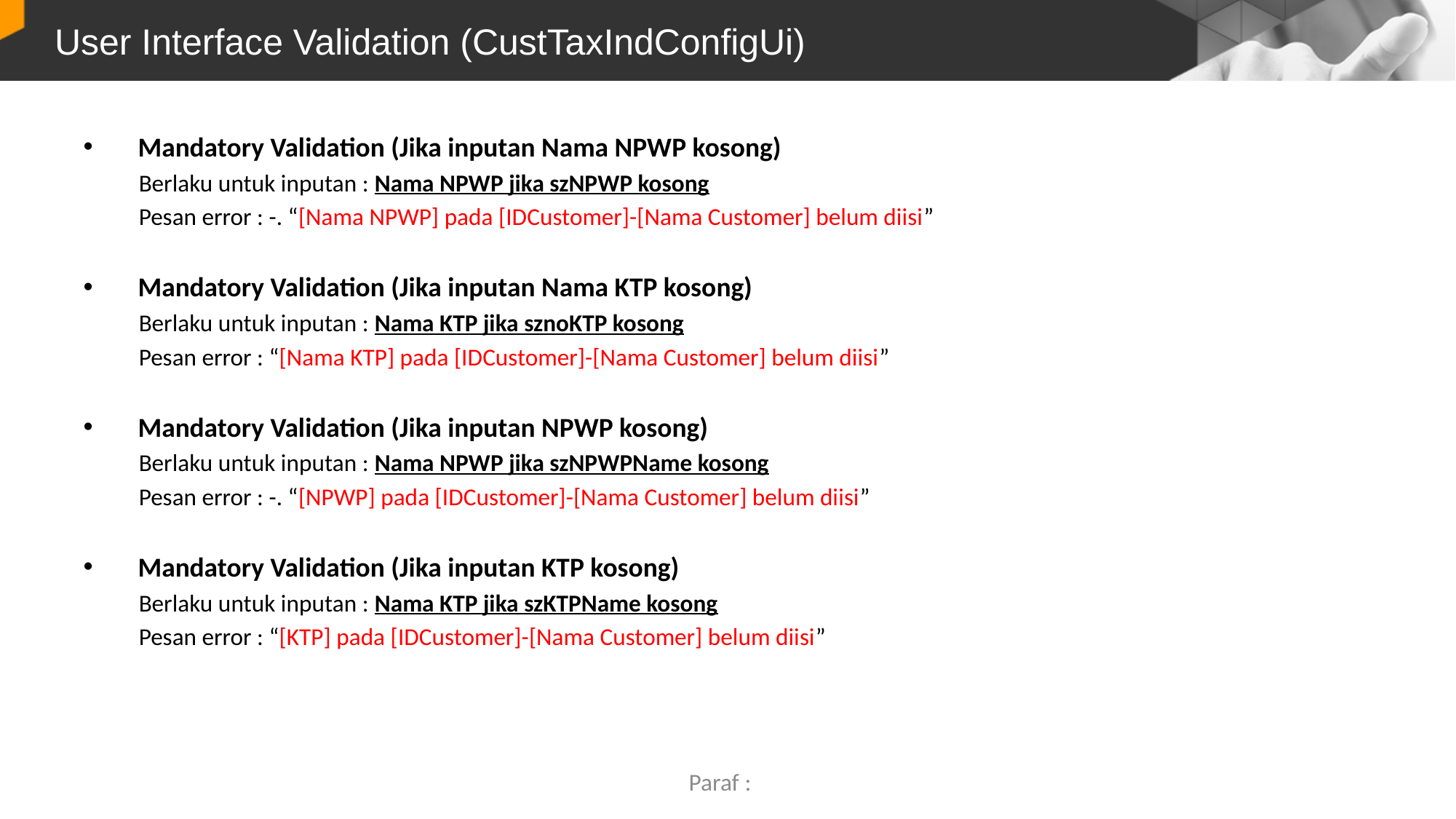

# User Interface Validation (CustTaxIndConfigUi)
Mandatory Validation (Jika inputan Nama NPWP kosong)
Berlaku untuk inputan : Nama NPWP jika szNPWP kosong
Pesan error : -. “[Nama NPWP] pada [IDCustomer]-[Nama Customer] belum diisi”

Mandatory Validation (Jika inputan Nama KTP kosong)
Berlaku untuk inputan : Nama KTP jika sznoKTP kosong
Pesan error : “[Nama KTP] pada [IDCustomer]-[Nama Customer] belum diisi”

Mandatory Validation (Jika inputan NPWP kosong)
Berlaku untuk inputan : Nama NPWP jika szNPWPName kosong
Pesan error : -. “[NPWP] pada [IDCustomer]-[Nama Customer] belum diisi”

Mandatory Validation (Jika inputan KTP kosong)
Berlaku untuk inputan : Nama KTP jika szKTPName kosong
Pesan error : “[KTP] pada [IDCustomer]-[Nama Customer] belum diisi”

Paraf :